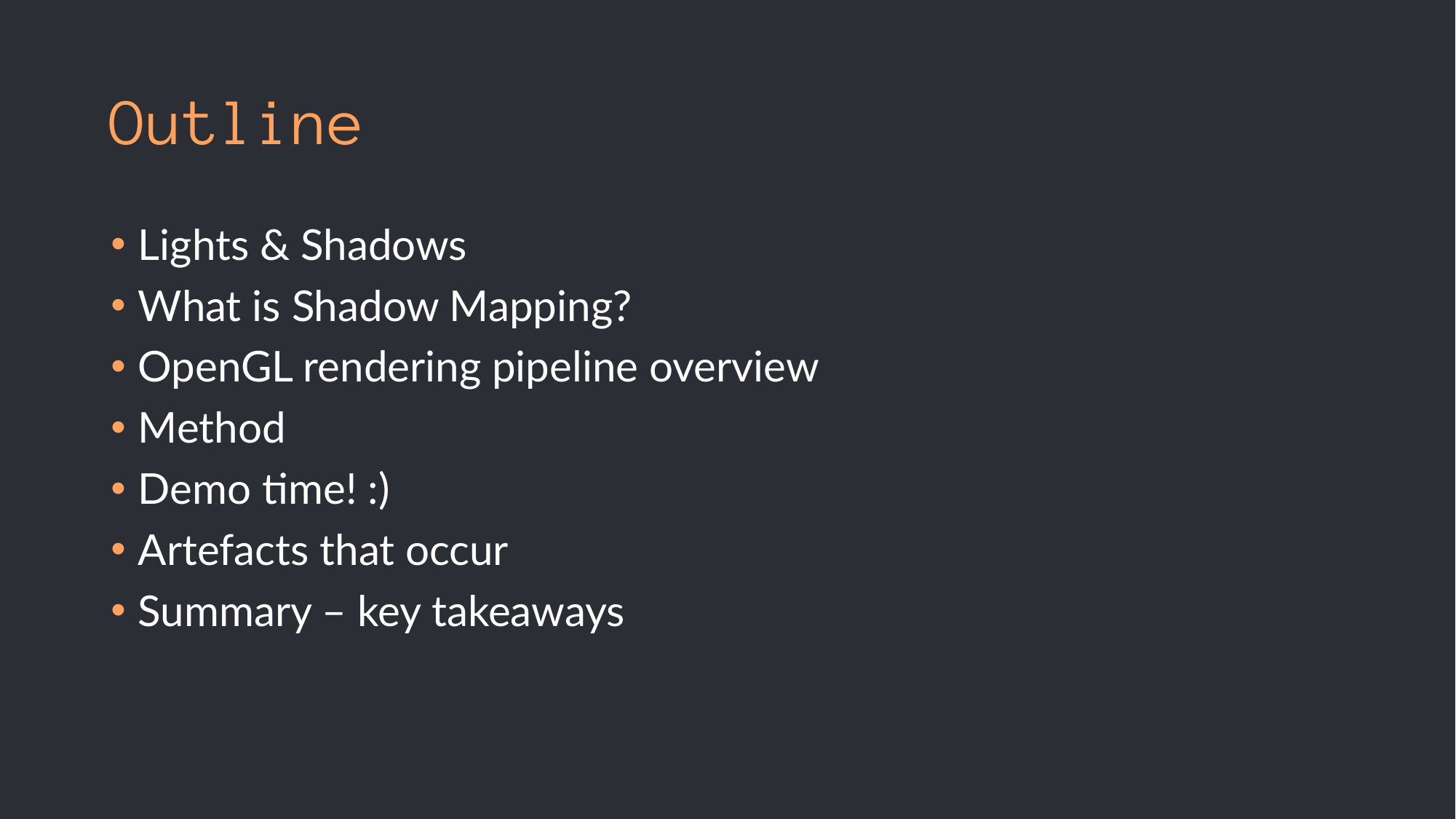

# Outline
Lights & Shadows
What is Shadow Mapping?
OpenGL rendering pipeline overview
Method
Demo time! :)
Artefacts that occur
Summary – key takeaways